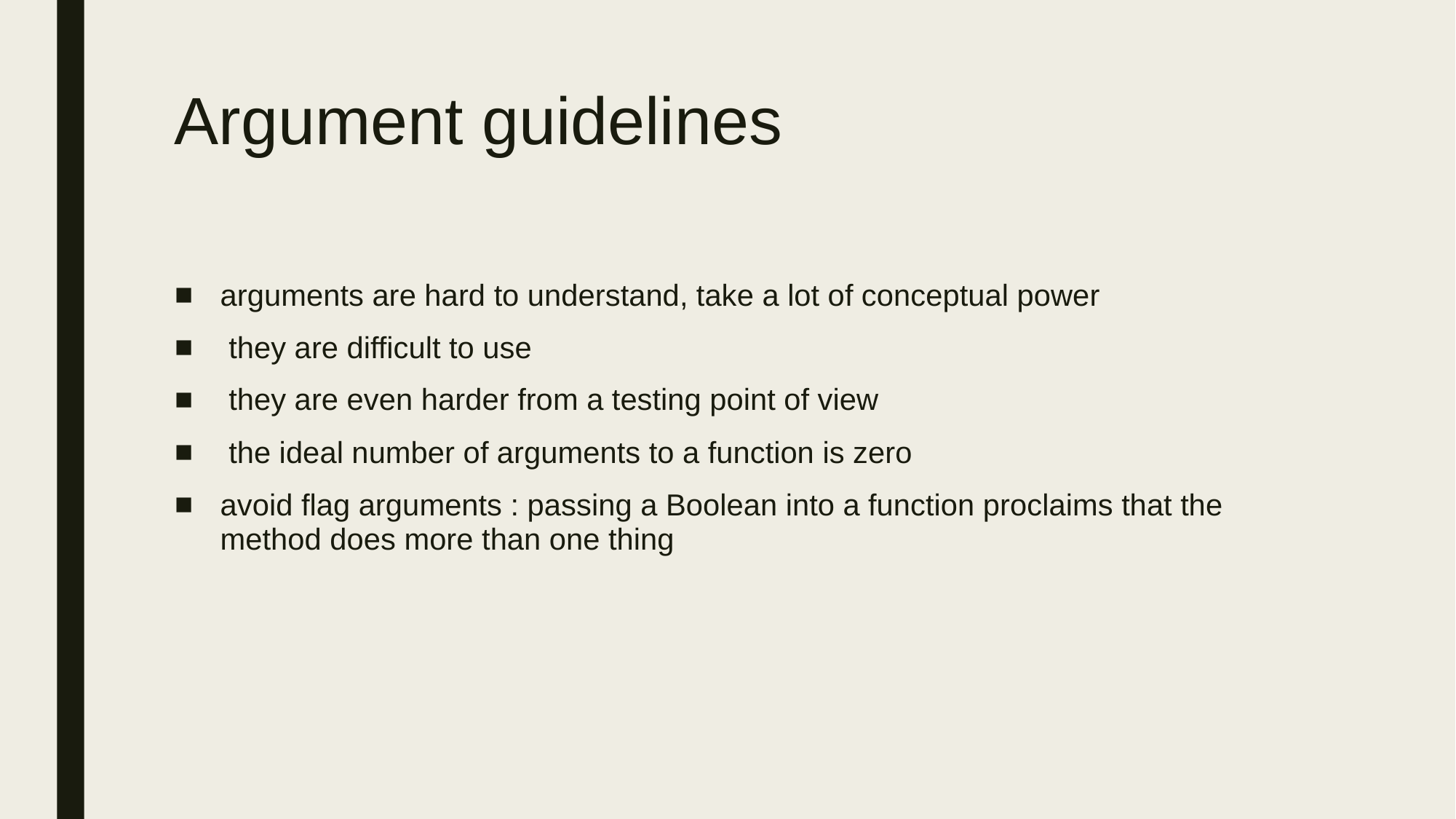

Argument guidelines
arguments are hard to understand, take a lot of conceptual power
 they are difficult to use
 they are even harder from a testing point of view
 the ideal number of arguments to a function is zero
avoid flag arguments : passing a Boolean into a function proclaims that the method does more than one thing